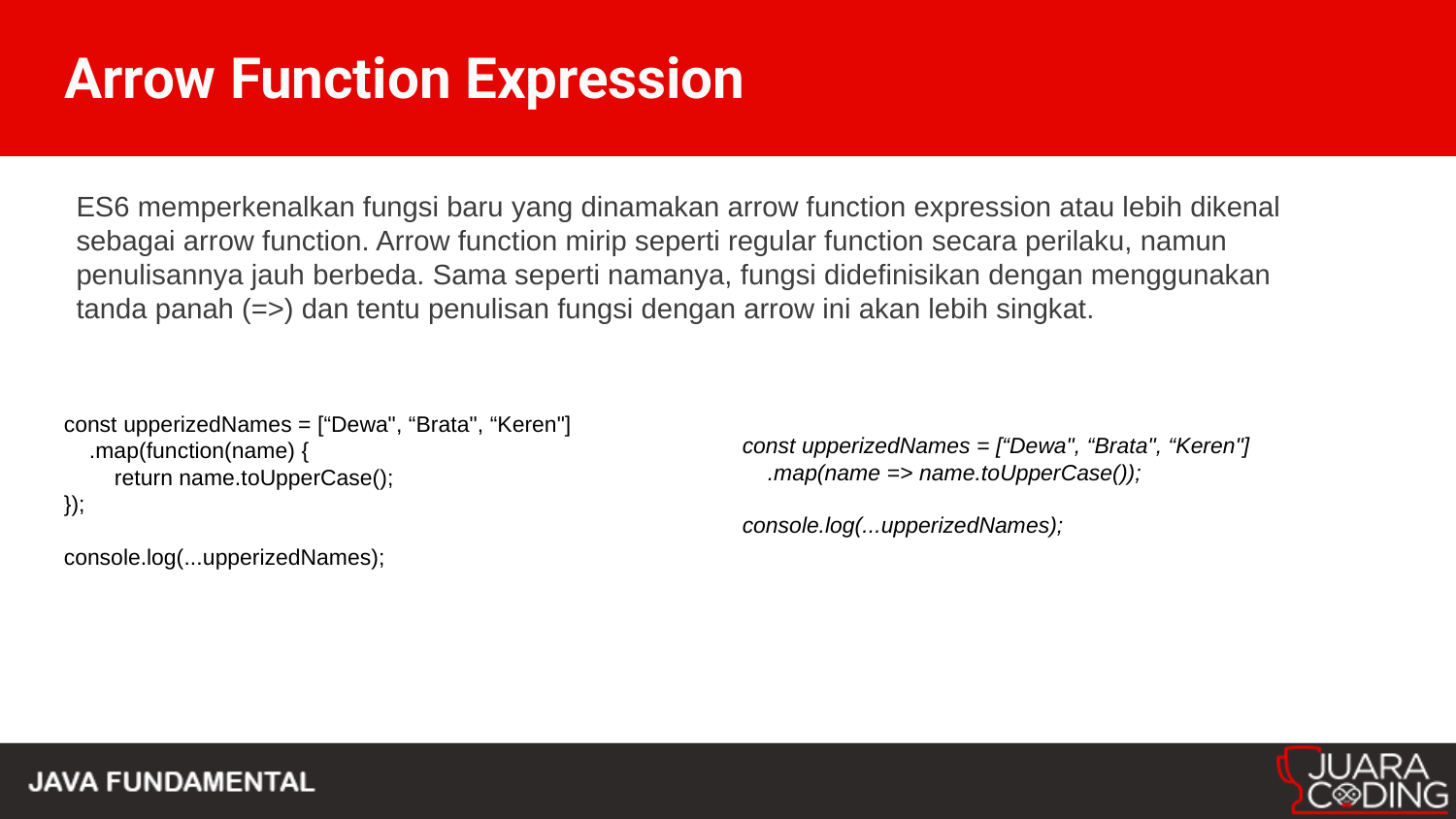

# Arrow Function Expression
ES6 memperkenalkan fungsi baru yang dinamakan arrow function expression atau lebih dikenal sebagai arrow function. Arrow function mirip seperti regular function secara perilaku, namun penulisannya jauh berbeda. Sama seperti namanya, fungsi didefinisikan dengan menggunakan tanda panah (=>) dan tentu penulisan fungsi dengan arrow ini akan lebih singkat.
const upperizedNames = [“Dewa", “Brata", “Keren"]
    .map(function(name) {
        return name.toUpperCase();
});

console.log(...upperizedNames);
const upperizedNames = [“Dewa", “Brata", “Keren"]
    .map(name => name.toUpperCase());

console.log(...upperizedNames);